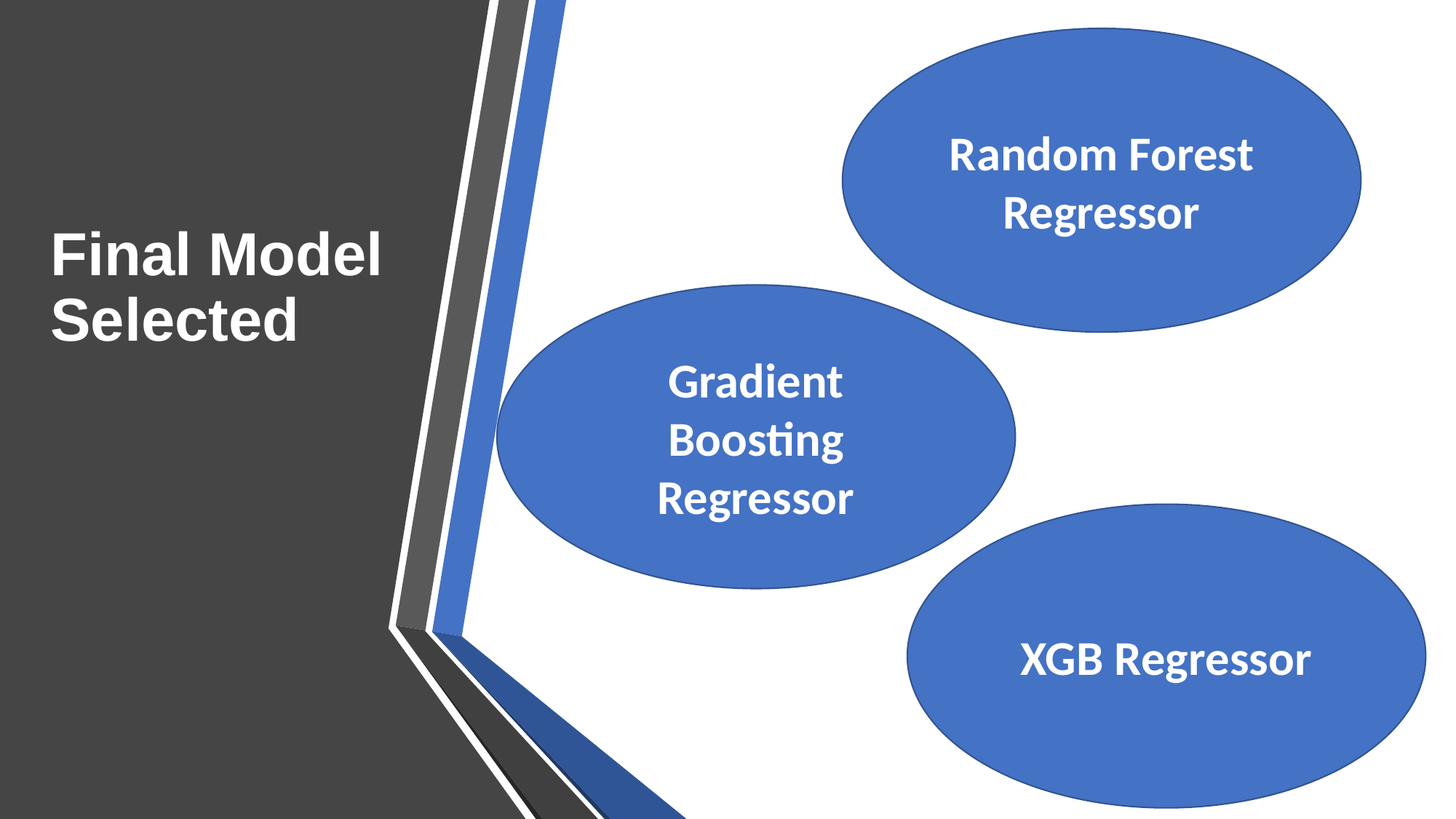

Random Forest Regressor
Final Model Selected

Gradient Boosting Regressor
XGB Regressor